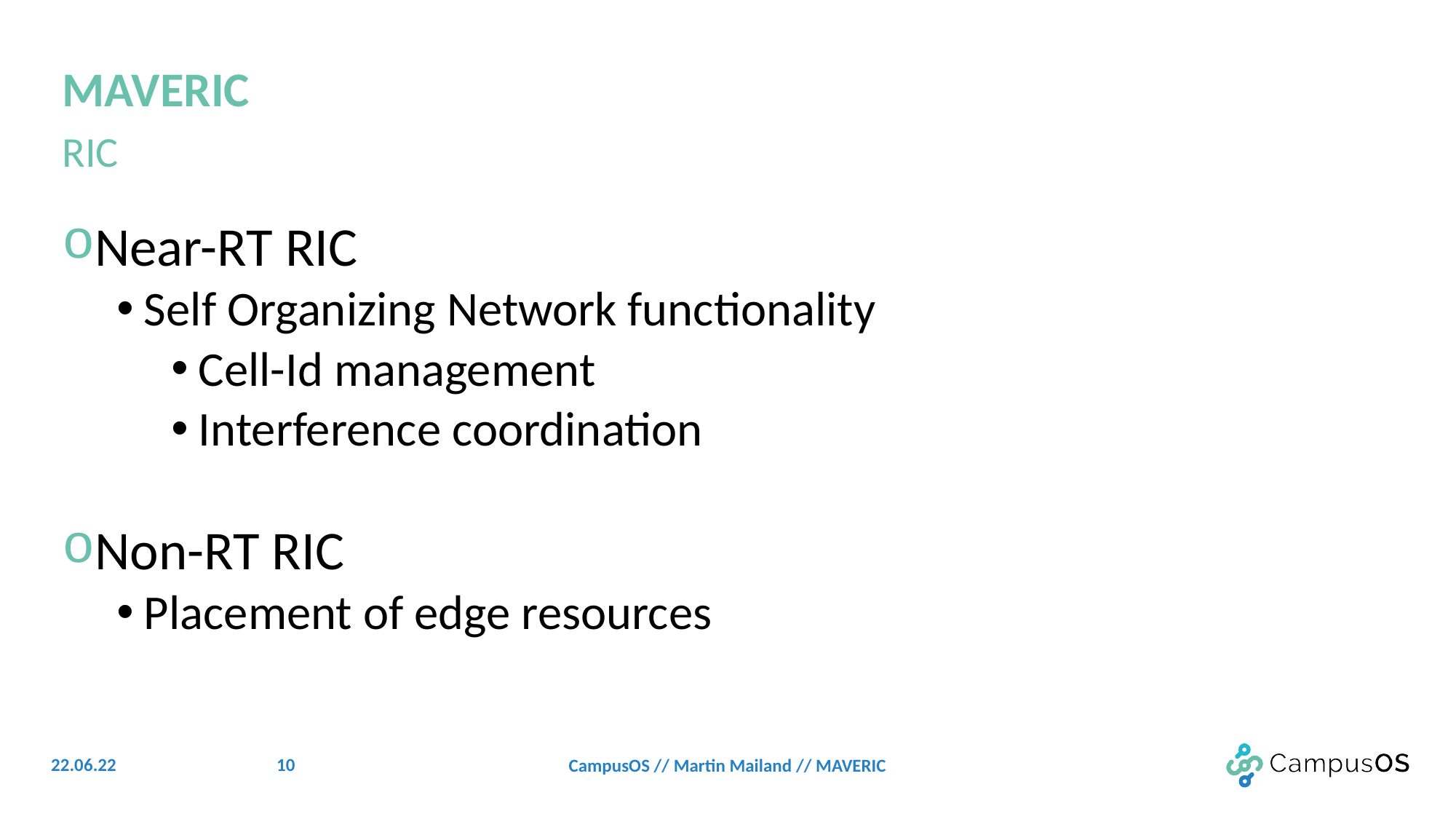

# MAVERIC
RIC
Near-RT RIC
Self Organizing Network functionality
Cell-Id management
Interference coordination

Non-RT RIC
Placement of edge resources
10
22.06.22
CampusOS // Martin Mailand // MAVERIC